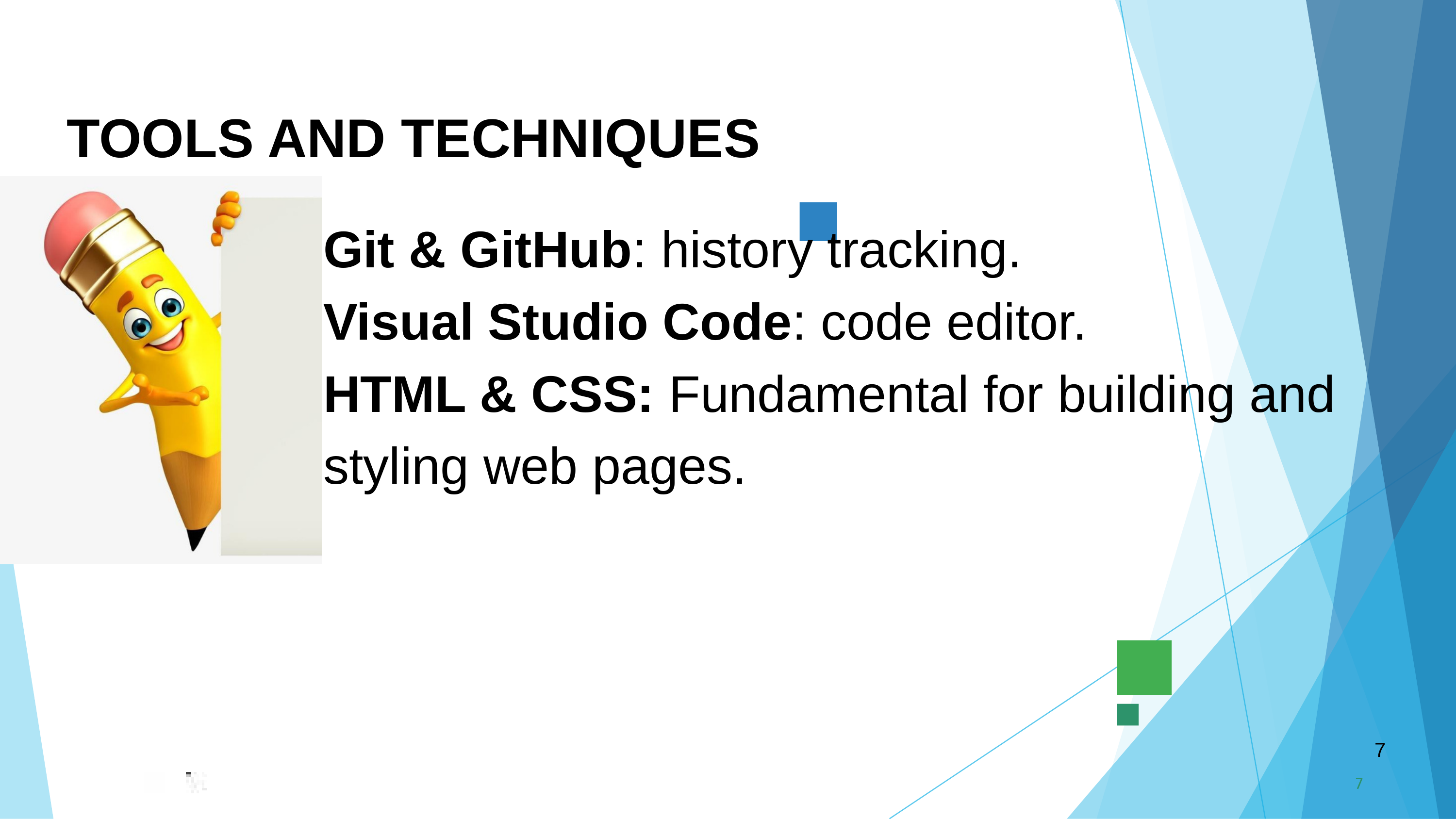

TOOLS AND TECHNIQUES

Git & GitHub: history tracking.
Visual Studio Code: code editor.
HTML & CSS: Fundamental for building and styling web pages.

7

7